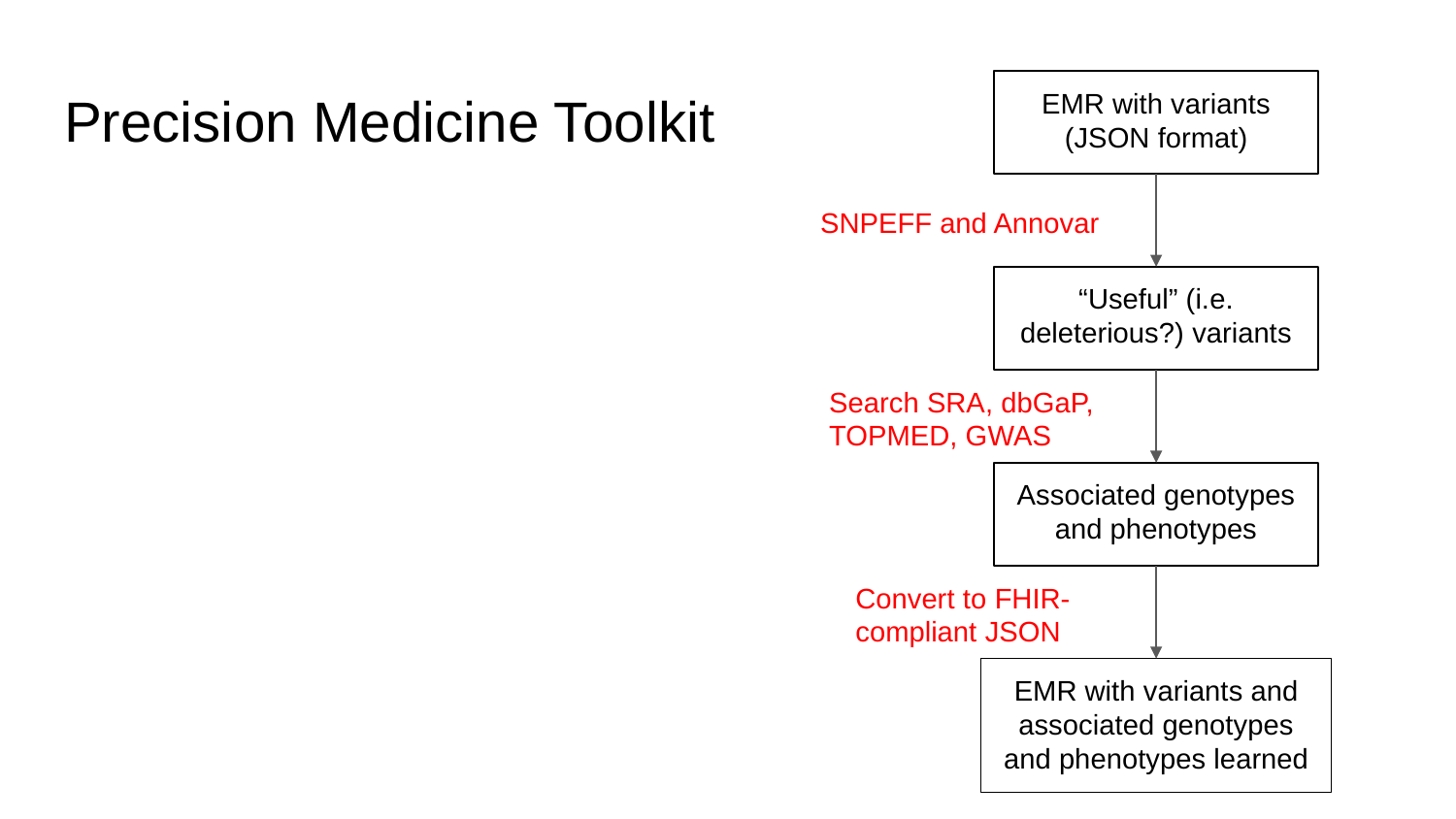

# Precision Medicine Toolkit
EMR with variants (JSON format)
SNPEFF and Annovar
“Useful” (i.e. deleterious?) variants
Search SRA, dbGaP, TOPMED, GWAS
Associated genotypes and phenotypes
Convert to FHIR-compliant JSON
EMR with variants and associated genotypes and phenotypes learned